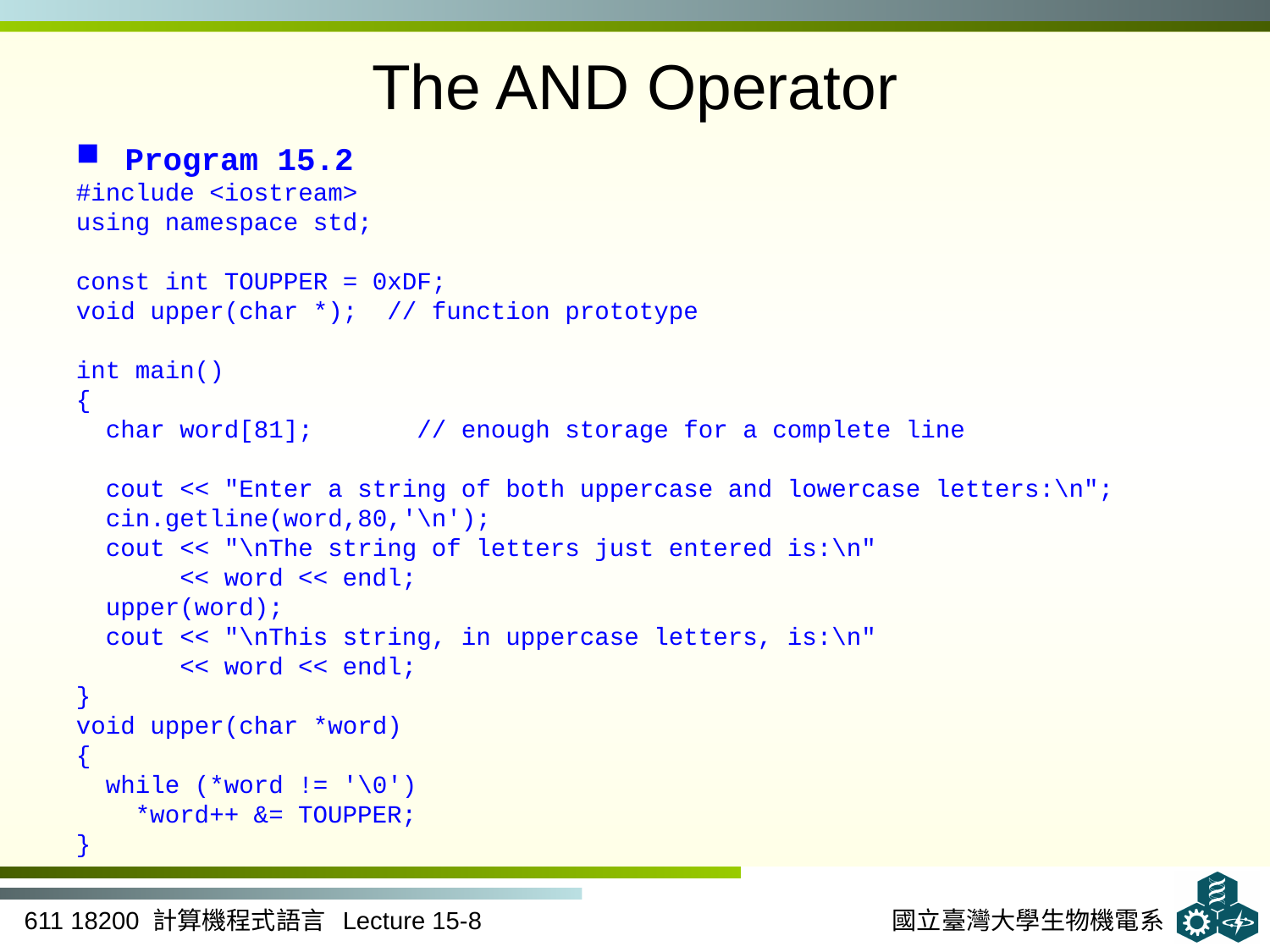

# The AND Operator
 Program 15.2
#include <iostream>
using namespace std;

const int TOUPPER = 0xDF;
void upper(char *);  // function prototype

int main()
{
  char word[81];       // enough storage for a complete line

  cout << "Enter a string of both uppercase and lowercase letters:\n";
  cin.getline(word,80,'\n');
  cout << "\nThe string of letters just entered is:\n"
       << word << endl;
  upper(word);
  cout << "\nThis string, in uppercase letters, is:\n"
       << word << endl;
}
void upper(char *word)
{
  while (*word != '\0')
    *word++ &= TOUPPER;
}